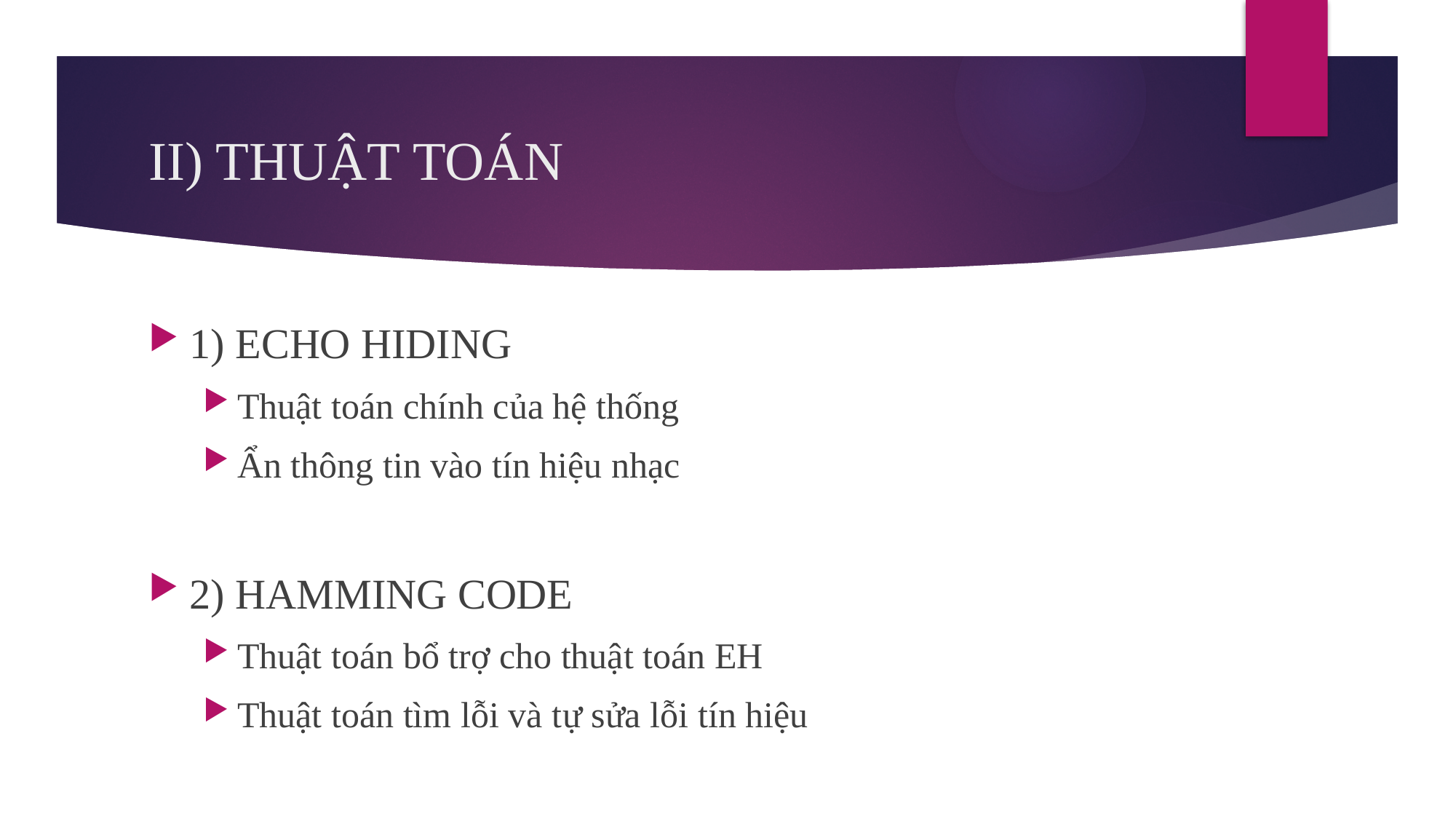

# II) THUẬT TOÁN
1) ECHO HIDING
Thuật toán chính của hệ thống
Ẩn thông tin vào tín hiệu nhạc

2) HAMMING CODE
Thuật toán bổ trợ cho thuật toán EH
Thuật toán tìm lỗi và tự sửa lỗi tín hiệu